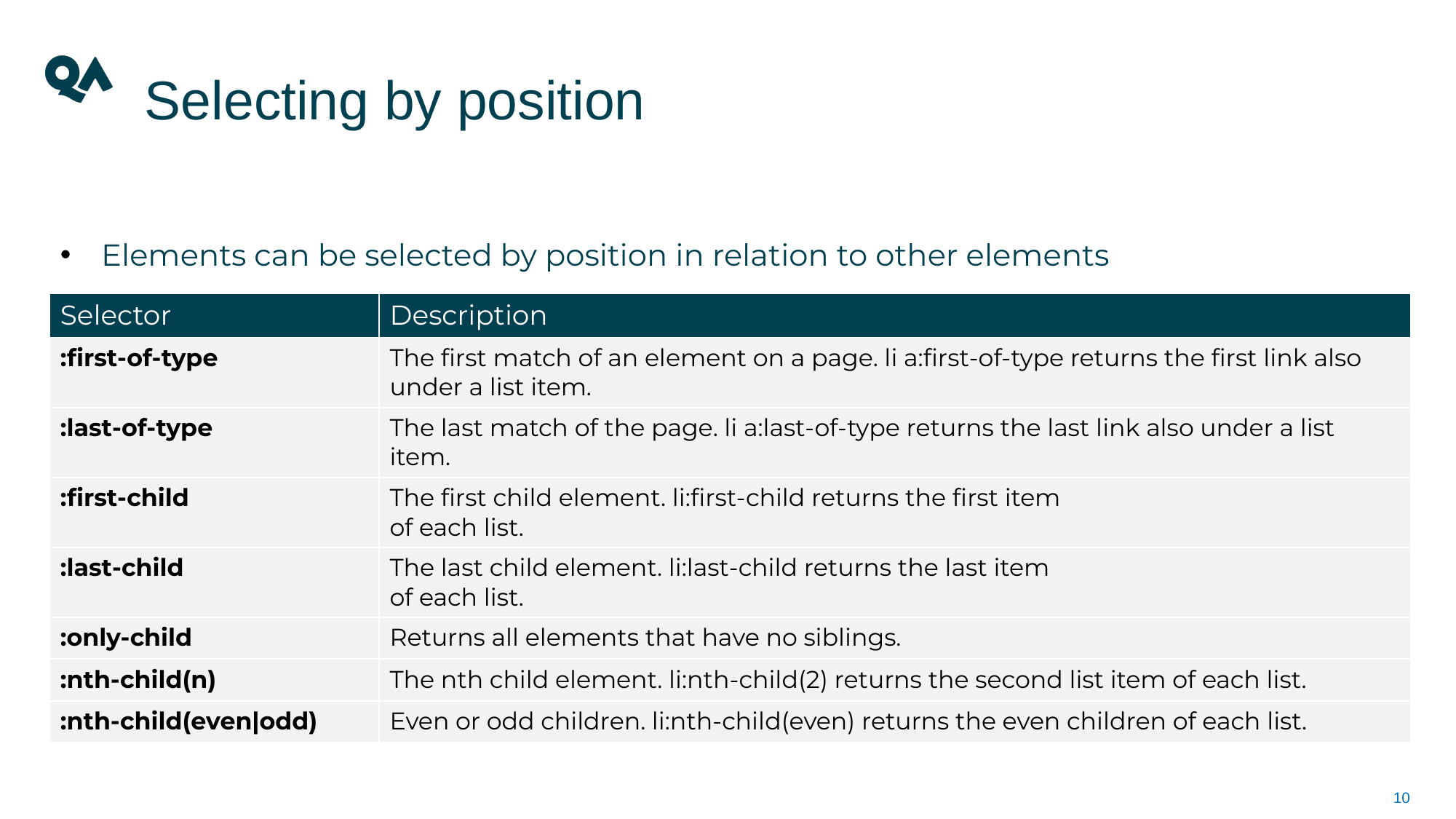

# Selecting by position
Elements can be selected by position in relation to other elements

| Selector | Description |
| --- | --- |
| :first-of-type | The first match of an element on a page. li a:first-of-type returns the first link also under a list item. |
| :last-of-type | The last match of the page. li a:last-of-type returns the last link also under a list item. |
| :first-child | The first child element. li:first-child returns the first item of each list. |
| :last-child | The last child element. li:last-child returns the last item of each list. |
| :only-child | Returns all elements that have no siblings. |
| :nth-child(n) | The nth child element. li:nth-child(2) returns the second list item of each list. |
| :nth-child(even|odd) | Even or odd children. li:nth-child(even) returns the even children of each list. |